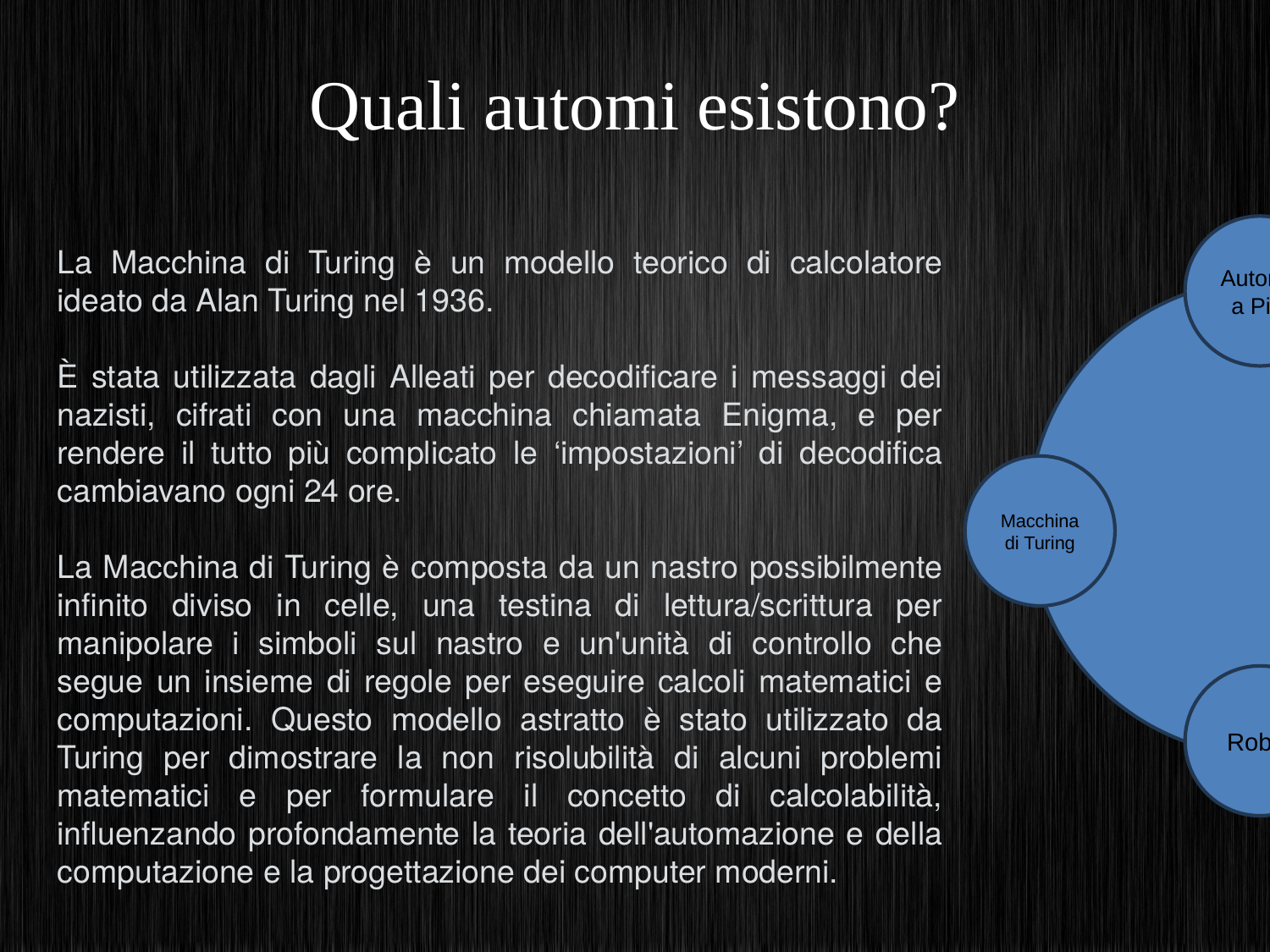

# Quali automi esistono?
Robot

Automi Finiti
Macchina di Turing
Automa a Pila
La Macchina di Turing è un modello teorico di calcolatore ideato da Alan Turing nel 1936.
È stata utilizzata dagli Alleati per decodificare i messaggi dei nazisti, cifrati con una macchina chiamata Enigma, e per rendere il tutto più complicato le ‘impostazioni’ di decodifica cambiavano ogni 24 ore.

La Macchina di Turing è composta da un nastro possibilmente infinito diviso in celle, una testina di lettura/scrittura per manipolare i simboli sul nastro e un'unità di controllo che segue un insieme di regole per eseguire calcoli matematici e computazioni. Questo modello astratto è stato utilizzato da Turing per dimostrare la non risolubilità di alcuni problemi matematici e per formulare il concetto di calcolabilità, influenzando profondamente la teoria dell'automazione e della computazione e la progettazione dei computer moderni.